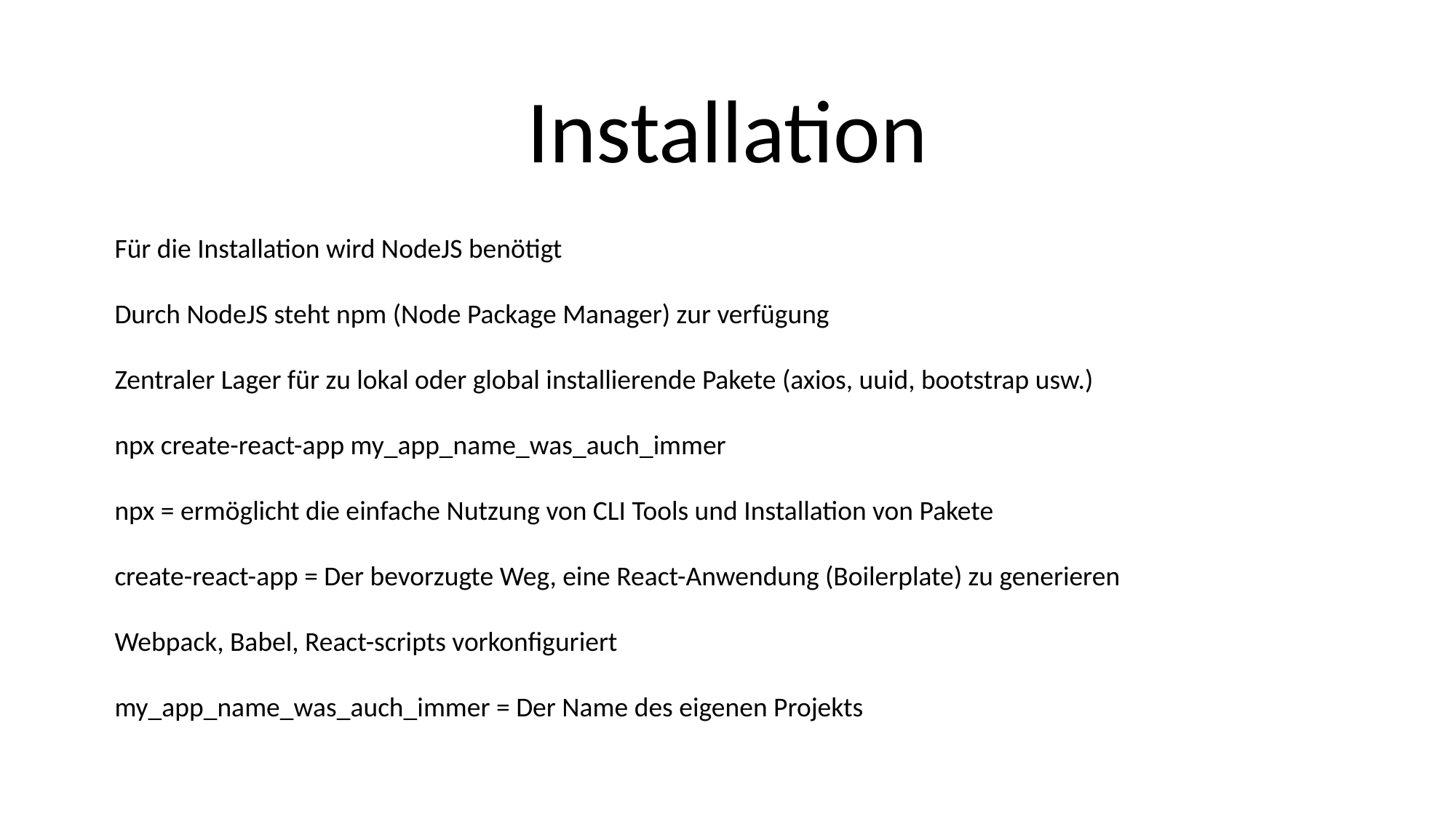

# Installation
Für die Installation wird NodeJS benötigt

Durch NodeJS steht npm (Node Package Manager) zur verfügung

Zentraler Lager für zu lokal oder global installierende Pakete (axios, uuid, bootstrap usw.)

npx create-react-app my_app_name_was_auch_immer

npx = ermöglicht die einfache Nutzung von CLI Tools und Installation von Pakete

create-react-app = Der bevorzugte Weg, eine React-Anwendung (Boilerplate) zu generieren

Webpack, Babel, React-scripts vorkonfiguriert

my_app_name_was_auch_immer = Der Name des eigenen Projekts